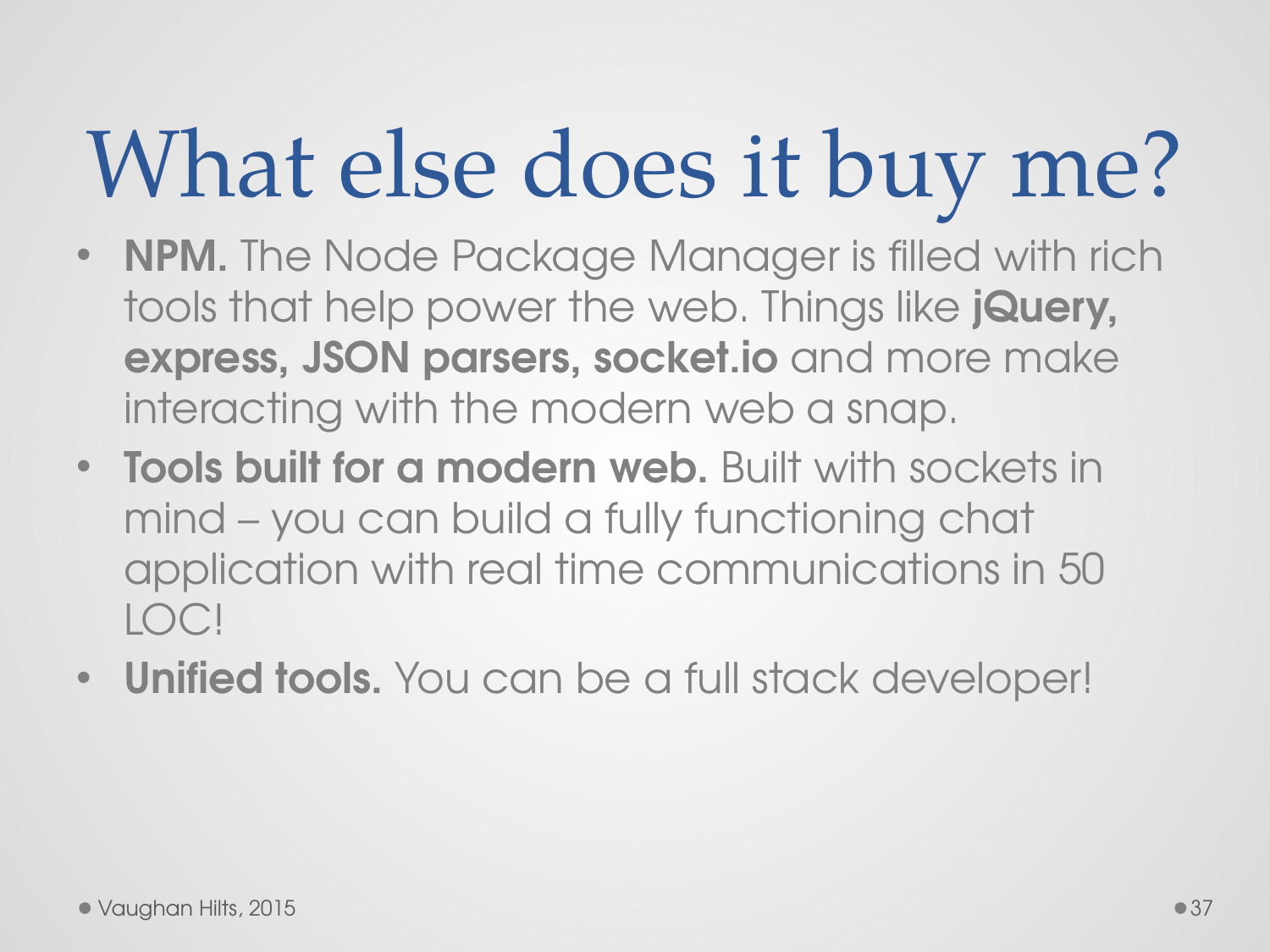

# What else does it buy me?
NPM. The Node Package Manager is filled with rich tools that help power the web. Things like jQuery, express, JSON parsers, socket.io and more make interacting with the modern web a snap.
Tools built for a modern web. Built with sockets in mind – you can build a fully functioning chat application with real time communications in 50 LOC!
Unified tools. You can be a full stack developer!

Vaughan Hilts, 2015
37